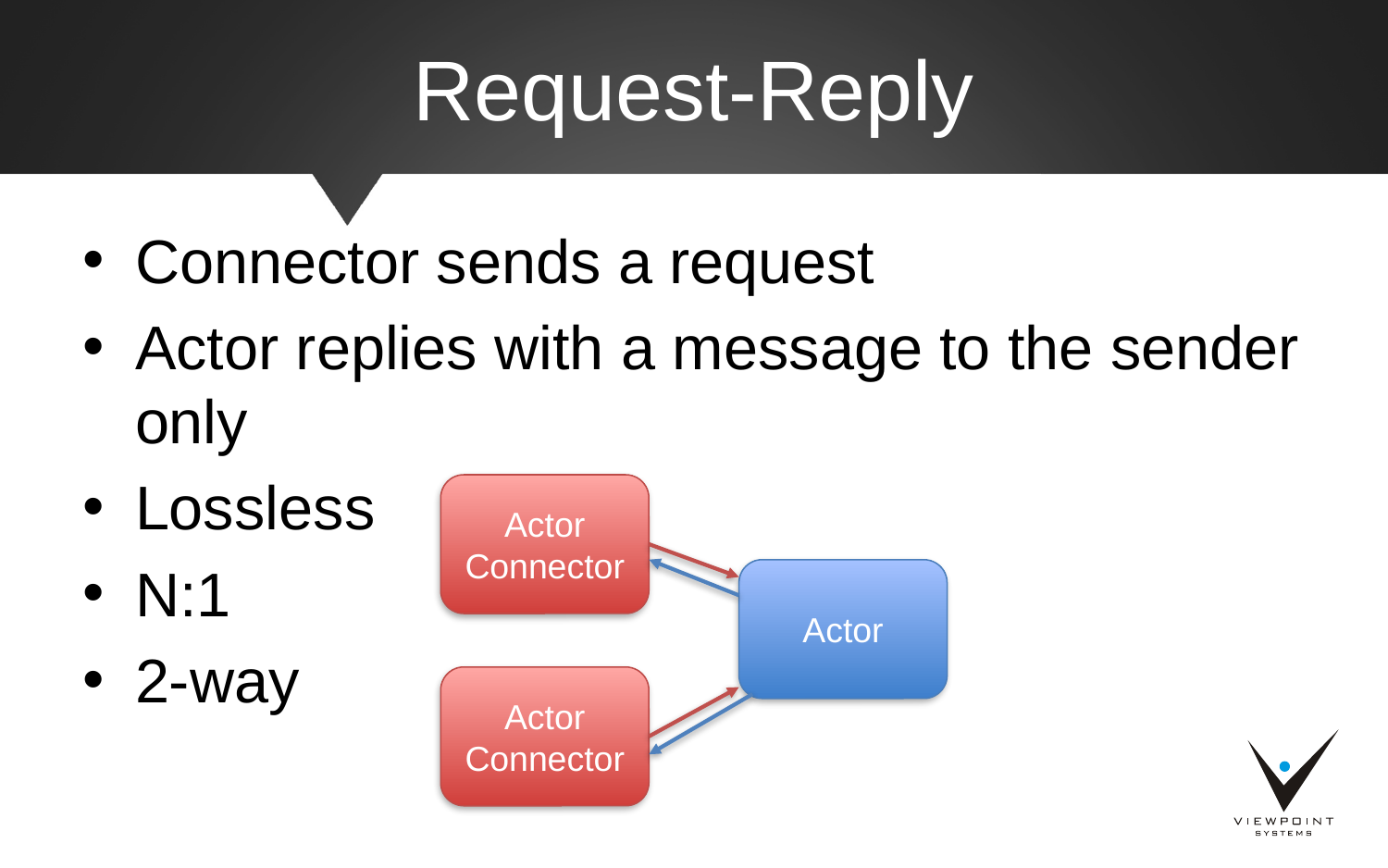

# Request-Reply
Connector sends a request
Actor replies with a message to the sender only
Lossless
N:1
2-way
Actor Connector
Actor
Actor Connector